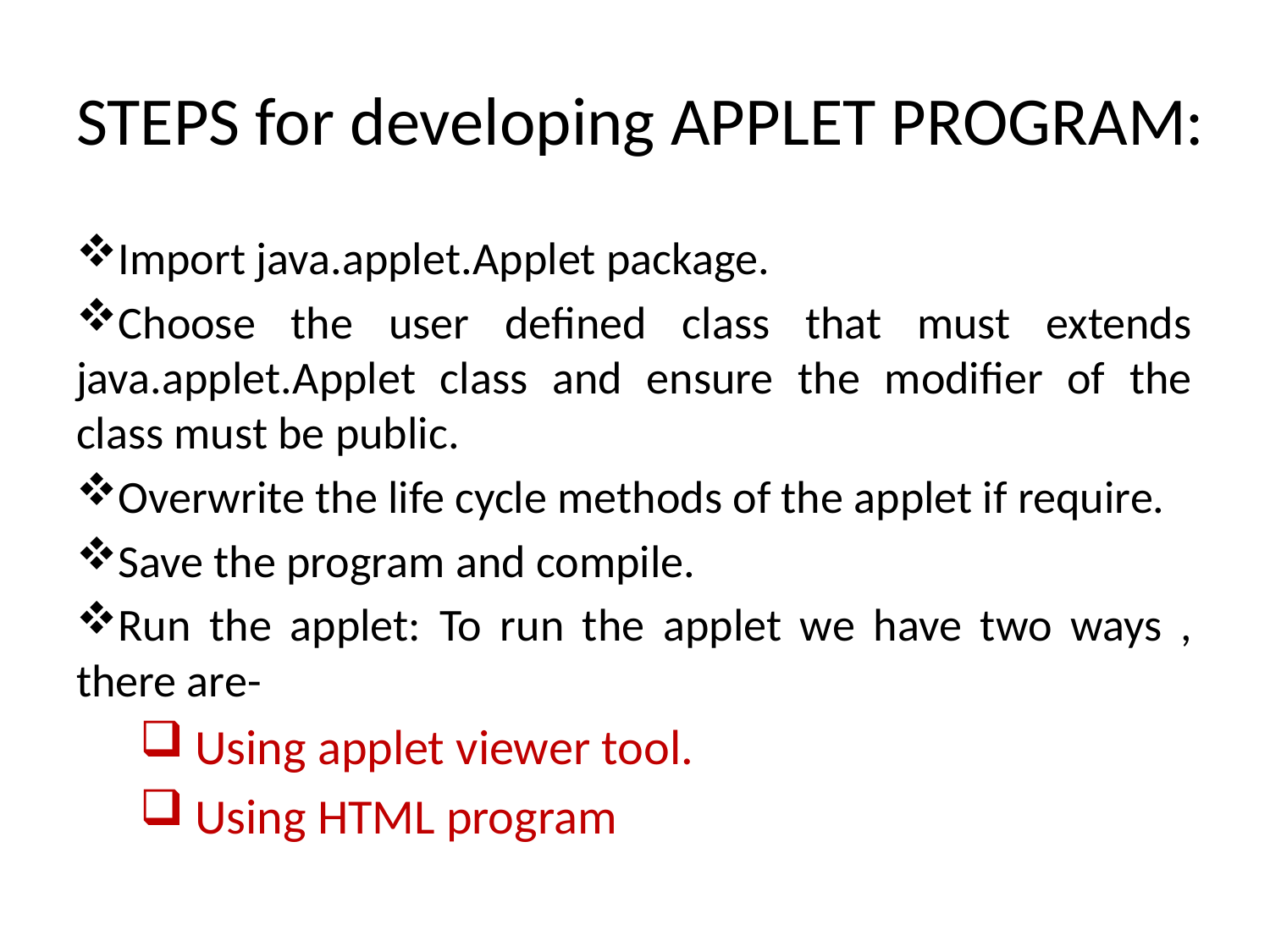

# STEPS for developing APPLET PROGRAM:
Import java.applet.Applet package.
Choose the user defined class that must extends java.applet.Applet class and ensure the modifier of the class must be public.
Overwrite the life cycle methods of the applet if require.
Save the program and compile.
Run the applet: To run the applet we have two ways , there are-
 Using applet viewer tool.
 Using HTML program